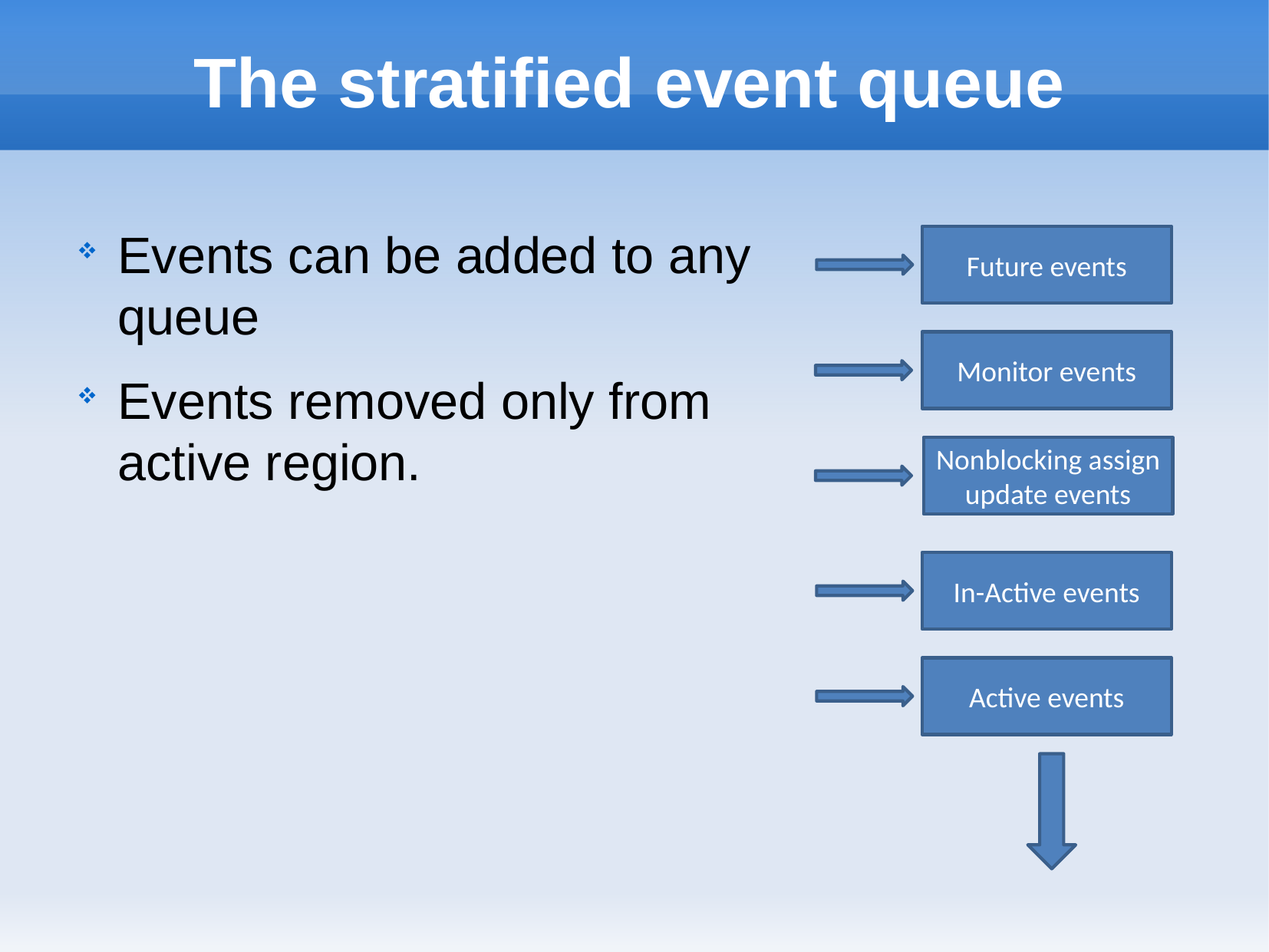

# The stratified event queue
Events can be added to any queue
Events removed only from active region.

Future events

Monitor events

Nonblocking assign update events

In-Active events

Active events